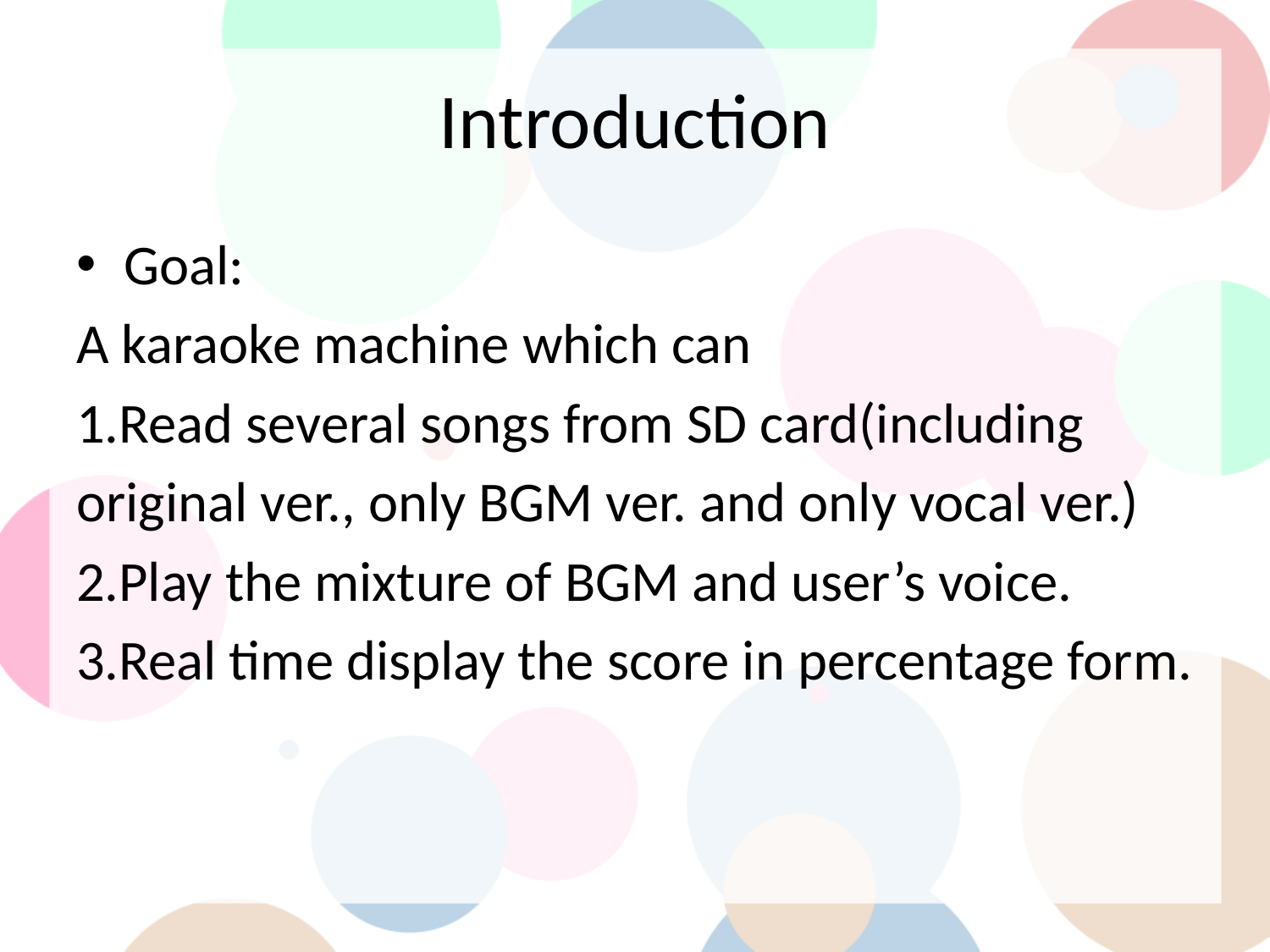

# Introduction
Goal:
A karaoke machine which can
1.Read several songs from SD card(including
original ver., only BGM ver. and only vocal ver.)
2.Play the mixture of BGM and user’s voice.
3.Real time display the score in percentage form.